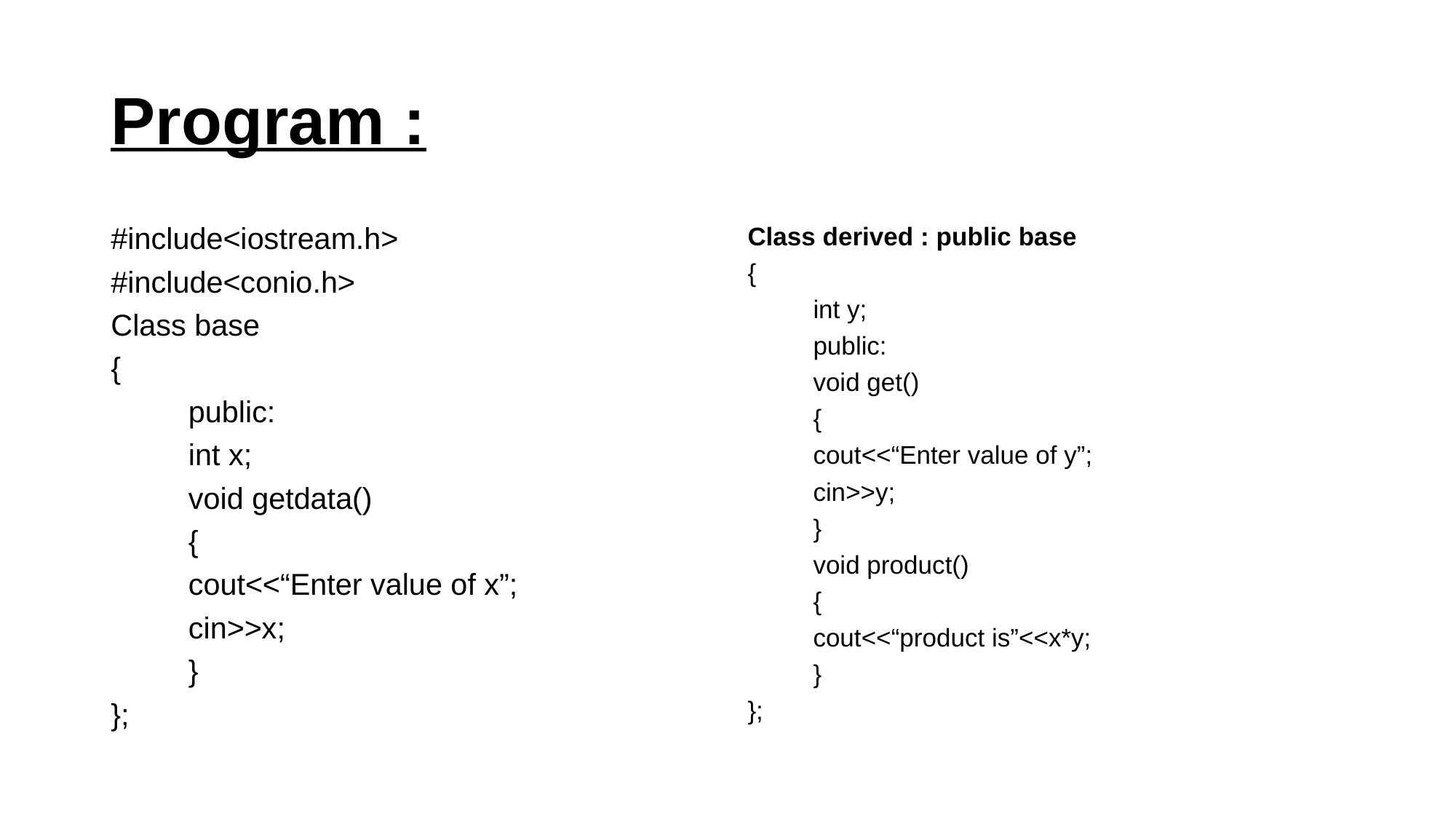

# Program :
#include<iostream.h>
#include<conio.h>
Class base
{
	public:
	int x;
	void getdata()
	{
	cout<<“Enter value of x”;
	cin>>x;
	}
};
Class derived : public base
{
	int y;
	public:
	void get()
	{
	cout<<“Enter value of y”;
	cin>>y;
	}
	void product()
	{
	cout<<“product is”<<x*y;
	}
};